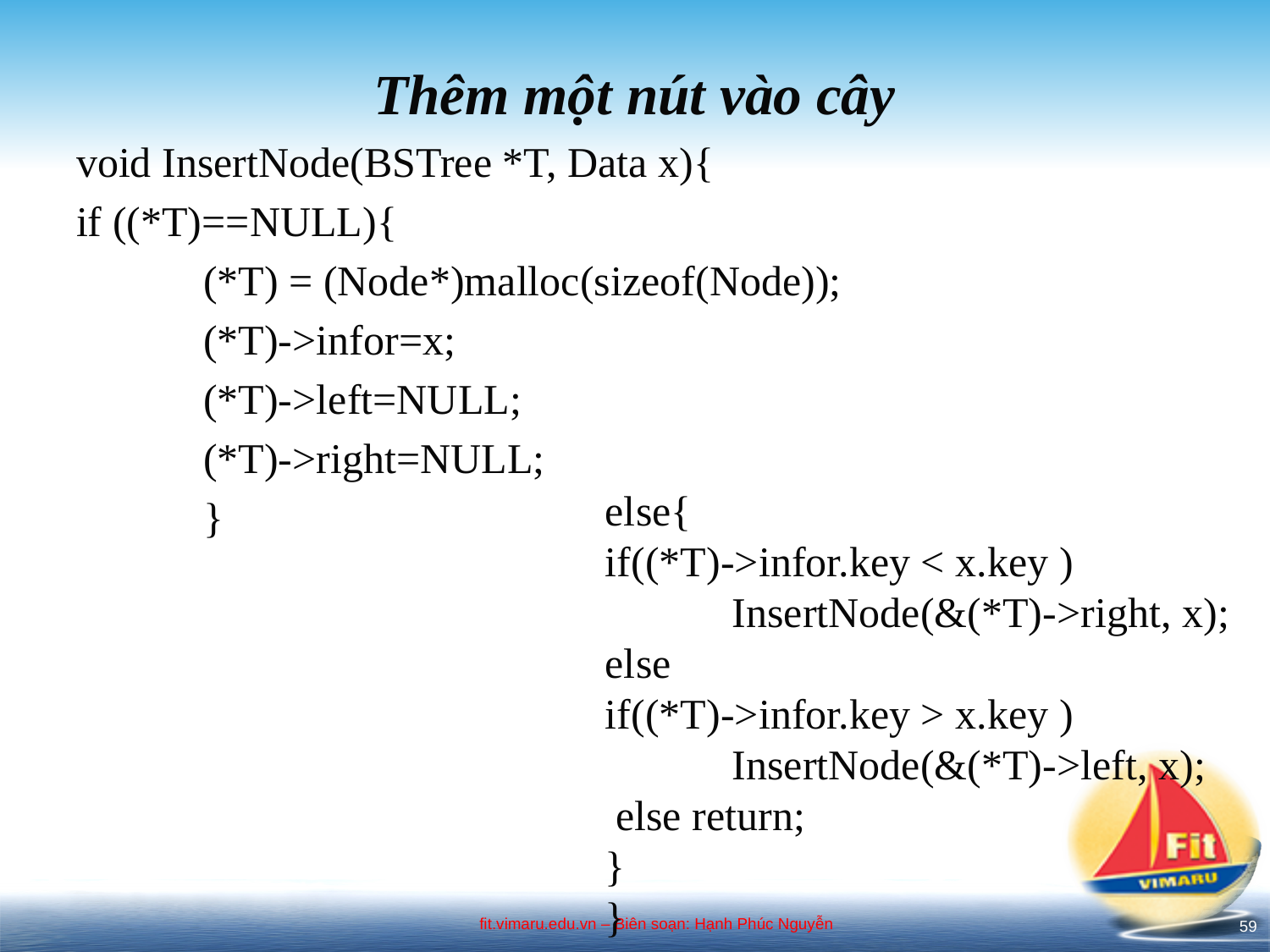

# Thêm một nút vào cây
void InsertNode(BSTree *T, Data x){
if ((*T)==NULL){
	(*T) = (Node*)malloc(sizeof(Node));
	(*T)->infor=x;
	(*T)->left=NULL;
	(*T)->right=NULL;
	}
else{
if((*T)->infor.key < x.key )
	InsertNode(&(*T)->right, x);
else
if((*T)->infor.key > x.key )
	InsertNode(&(*T)->left, x);
 else return;
}
}
59